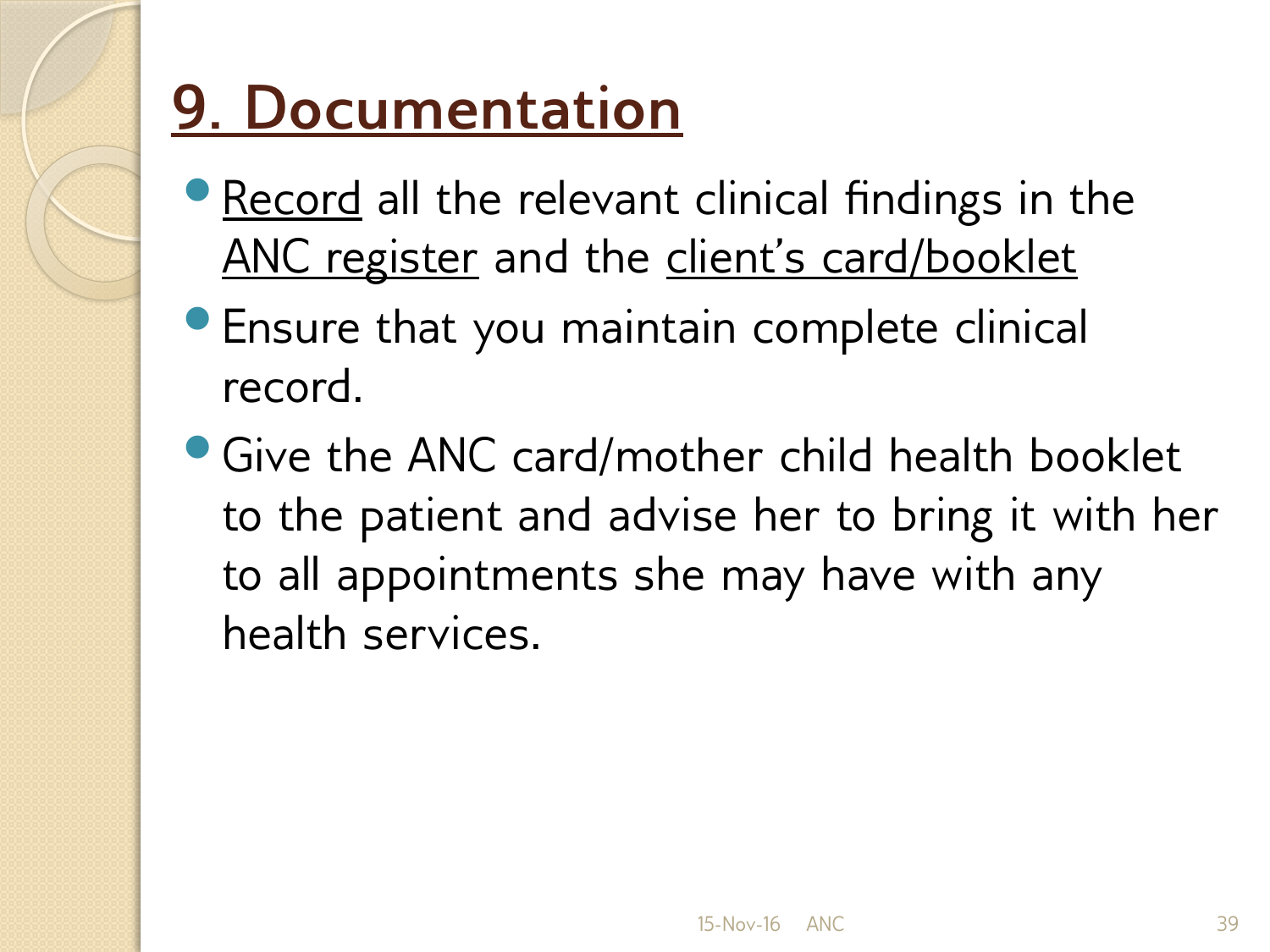

# 9. Documentation
Record all the relevant clinical findings in the ANC register and the client’s card/booklet
Ensure that you maintain complete clinical record.
Give the ANC card/mother child health booklet to the patient and advise her to bring it with her to all appointments she may have with any health services.
15-Nov-16
ANC
39